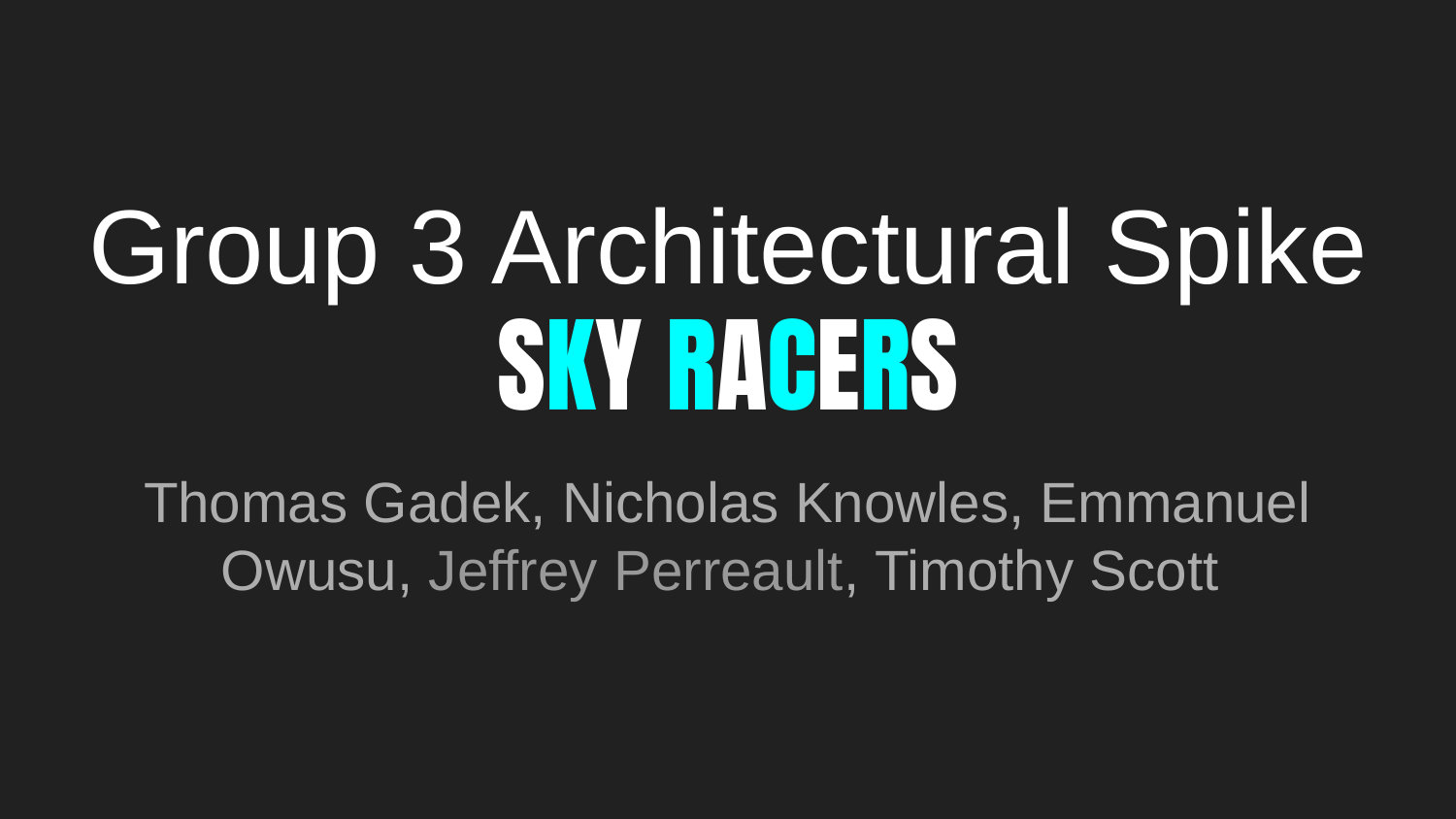

# Group 3 Architectural Spike
SKY RACERS
Thomas Gadek, Nicholas Knowles, Emmanuel Owusu, Jeffrey Perreault, Timothy Scott